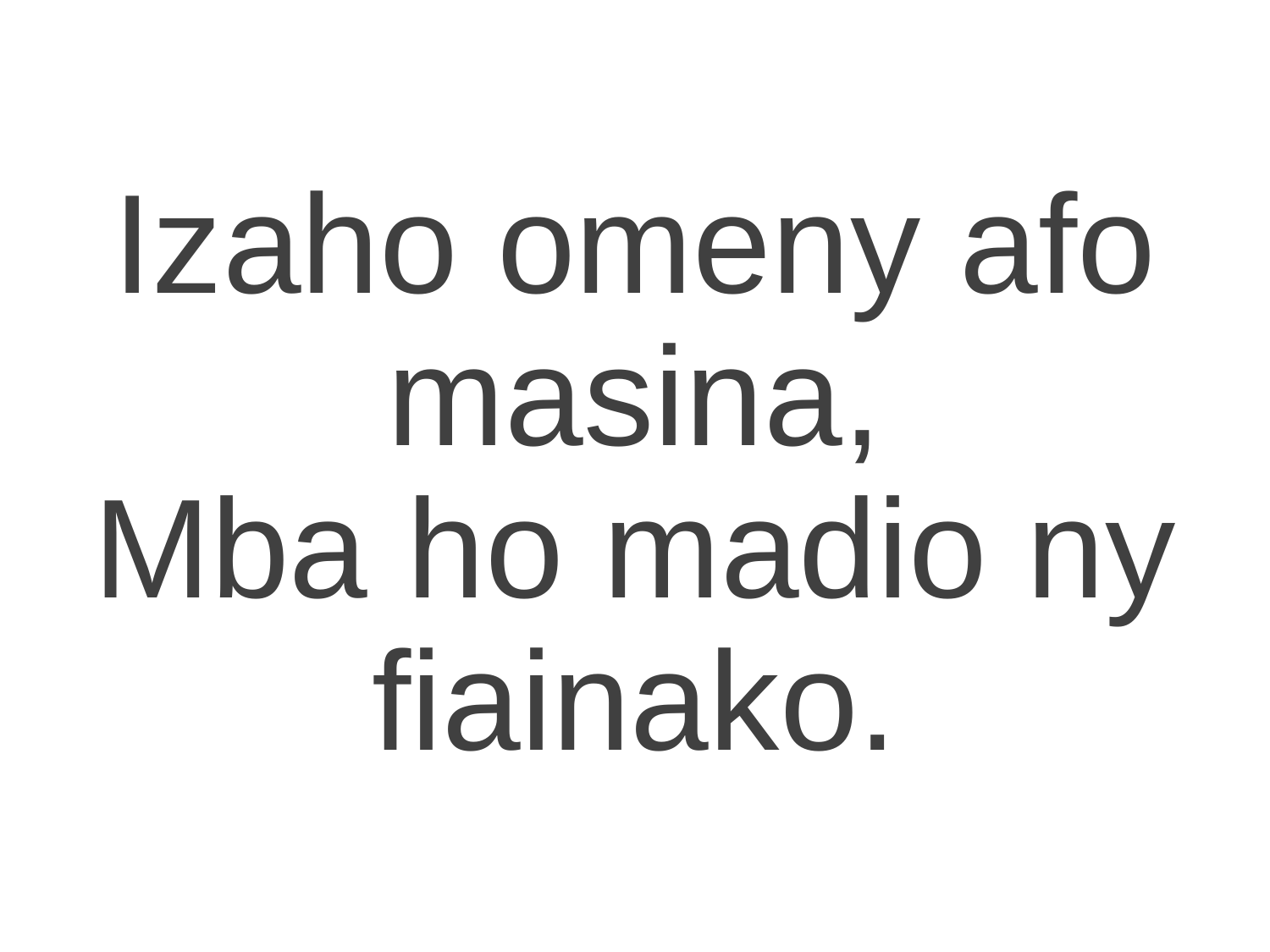

Izaho omeny afo masina,
Mba ho madio ny fiainako.